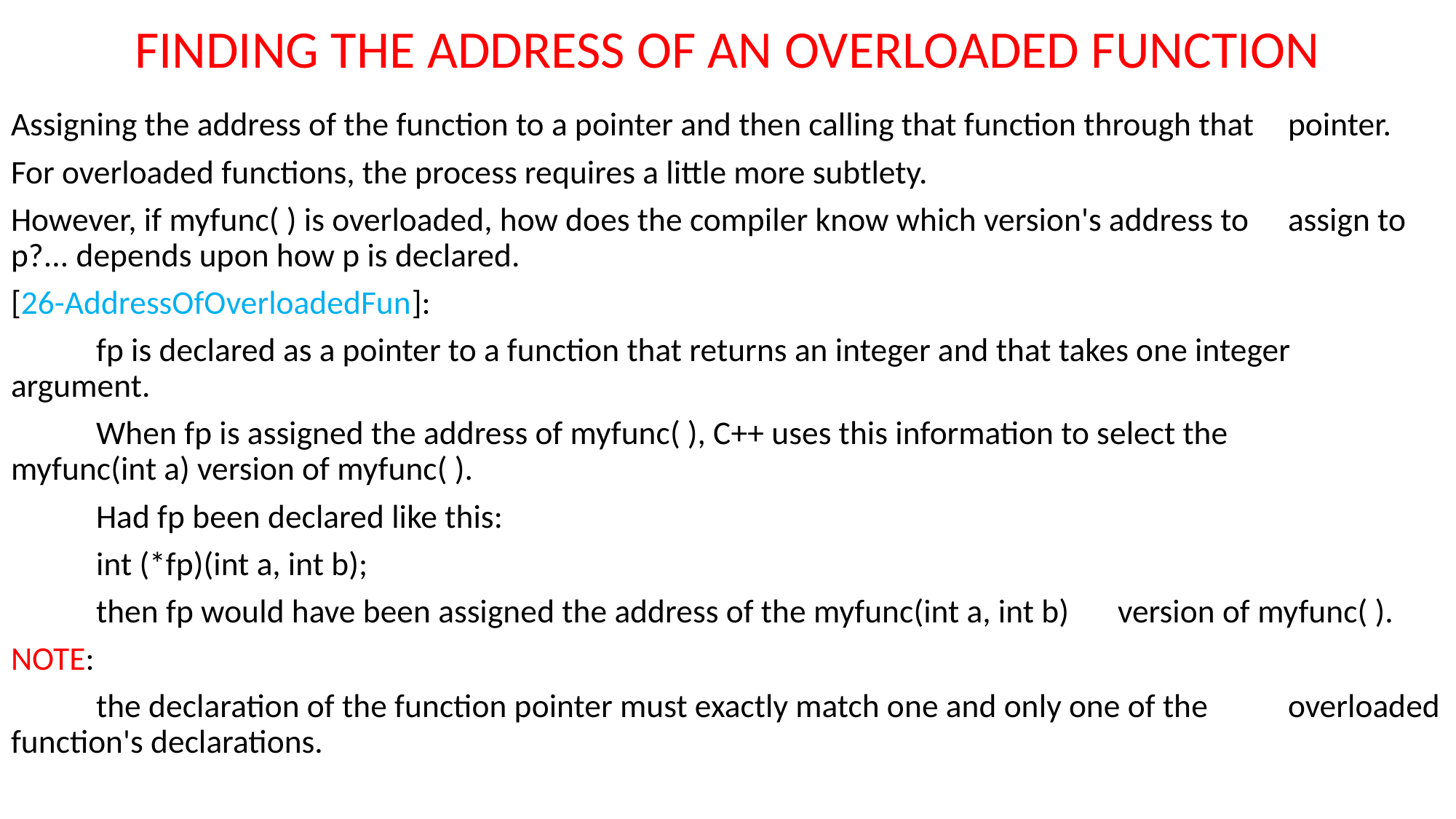

# FINDING THE ADDRESS OF AN OVERLOADED FUNCTION
Assigning the address of the function to a pointer and then calling that function through that 	pointer.
For overloaded functions, the process requires a little more subtlety.
However, if myfunc( ) is overloaded, how does the compiler know which version's address to 	assign to p?... depends upon how p is declared.
[26-AddressOfOverloadedFun]:
	fp is declared as a pointer to a function that returns an integer and that takes one integer 		argument.
	When fp is assigned the address of myfunc( ), C++ uses this information to select the 			myfunc(int a) version of myfunc( ).
	Had fp been declared like this:
		int (*fp)(int a, int b);
	then fp would have been assigned the address of the myfunc(int a, int b) 					version of myfunc( ).
NOTE:
	the declaration of the function pointer must exactly match one and only one of the 	overloaded function's declarations.